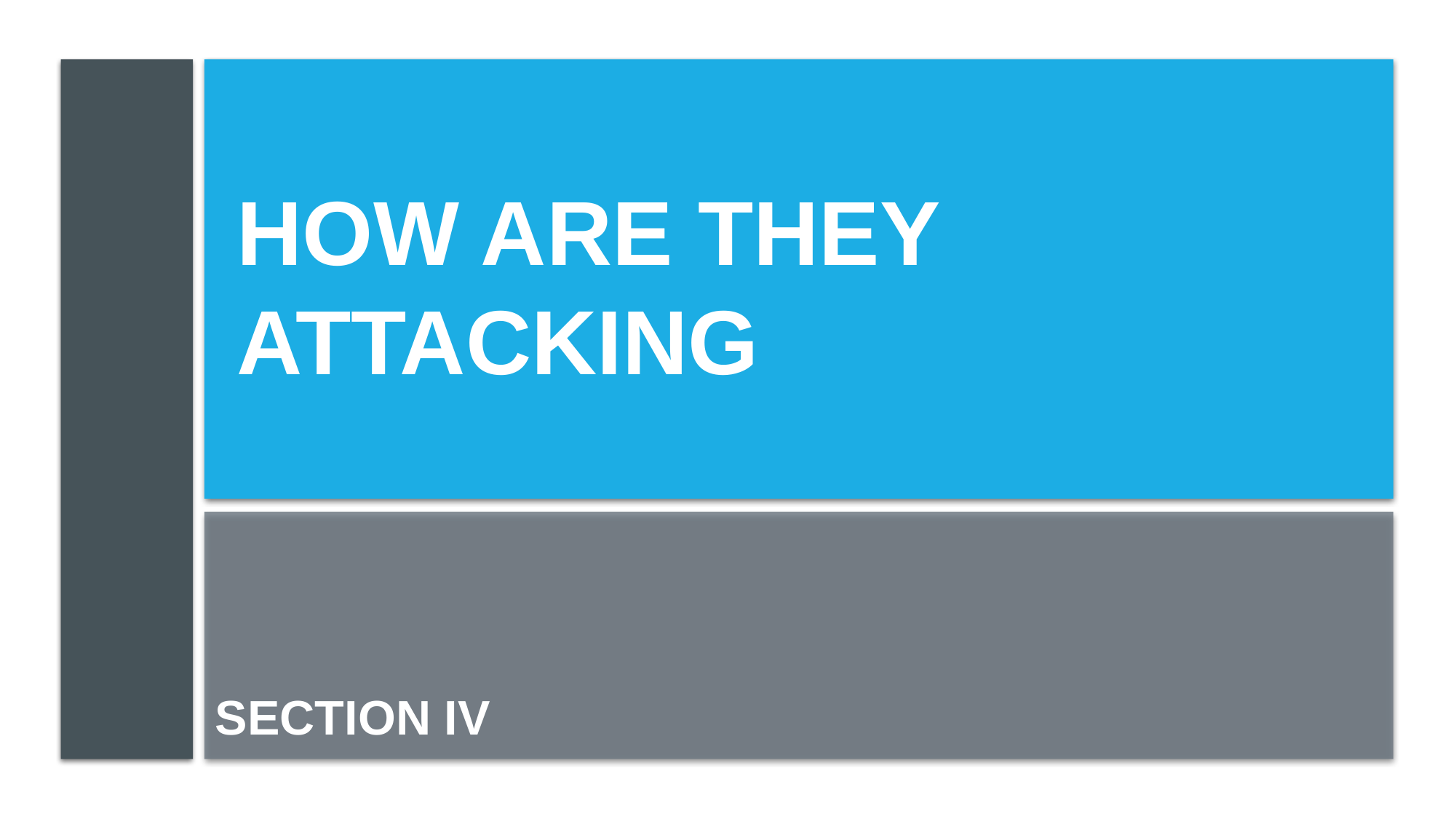

# How are They Attacking

Section IV